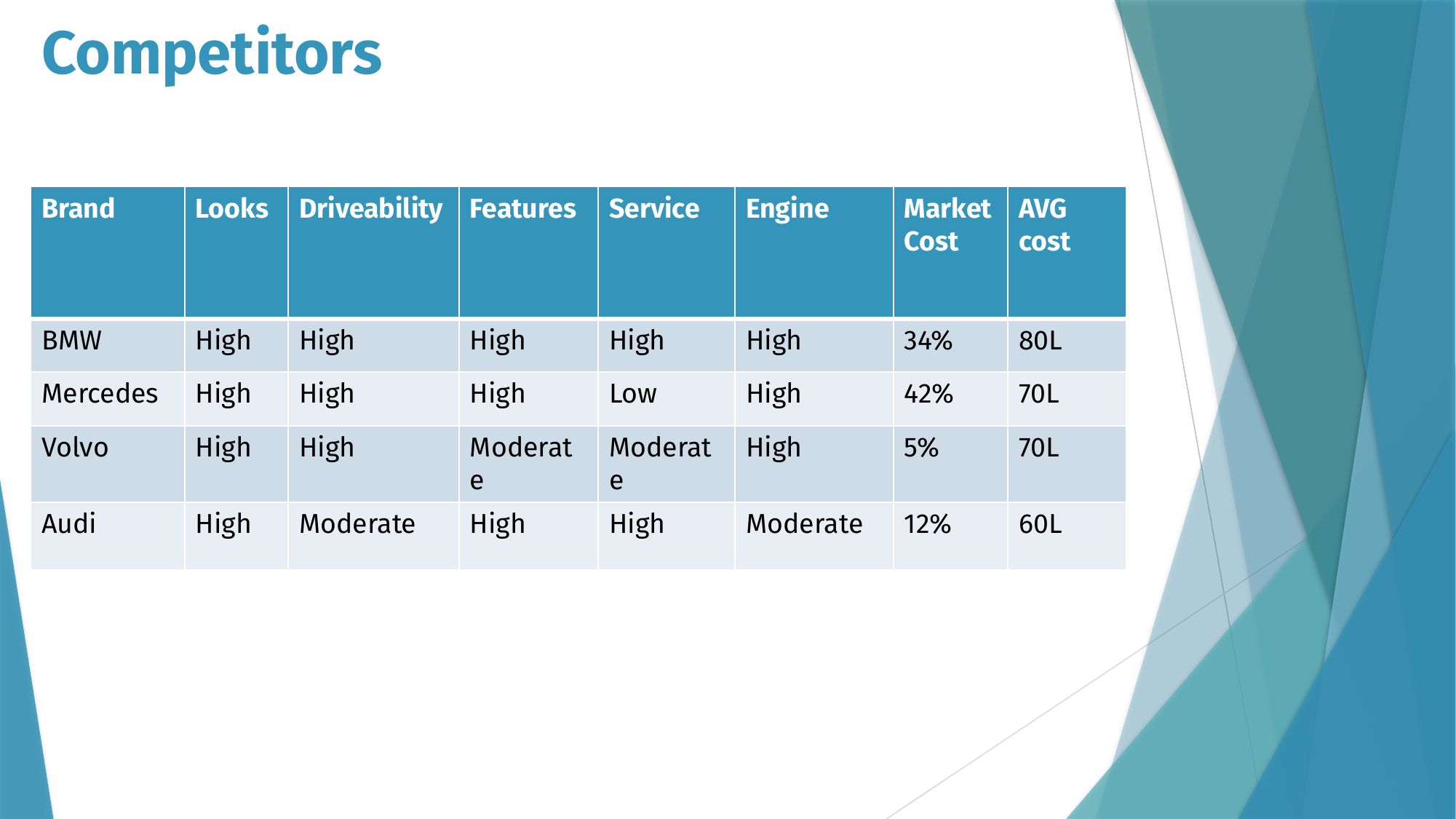

# Competitors

| Brand | Looks | Driveability | Features | Service | Engine | Market Cost | AVG cost |
| --- | --- | --- | --- | --- | --- | --- | --- |
| BMW | High | High | High | High | High | 34% | 80L |
| Mercedes | High | High | High | Low | High | 42% | 70L |
| Volvo | High | High | Moderate | Moderate | High | 5% | 70L |
| Audi | High | Moderate | High | High | Moderate | 12% | 60L |